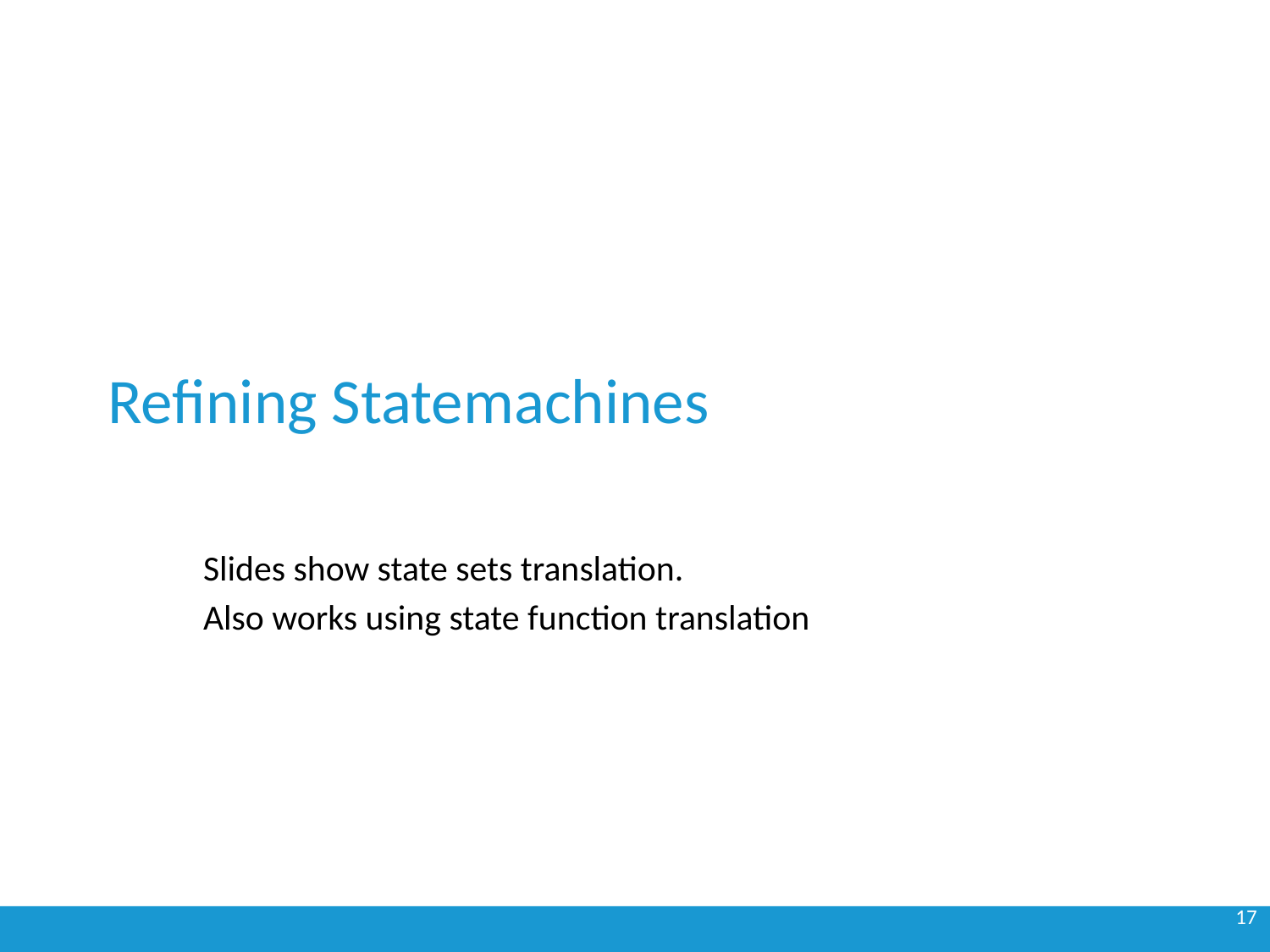

# Refining Statemachines
Slides show state sets translation.
Also works using state function translation